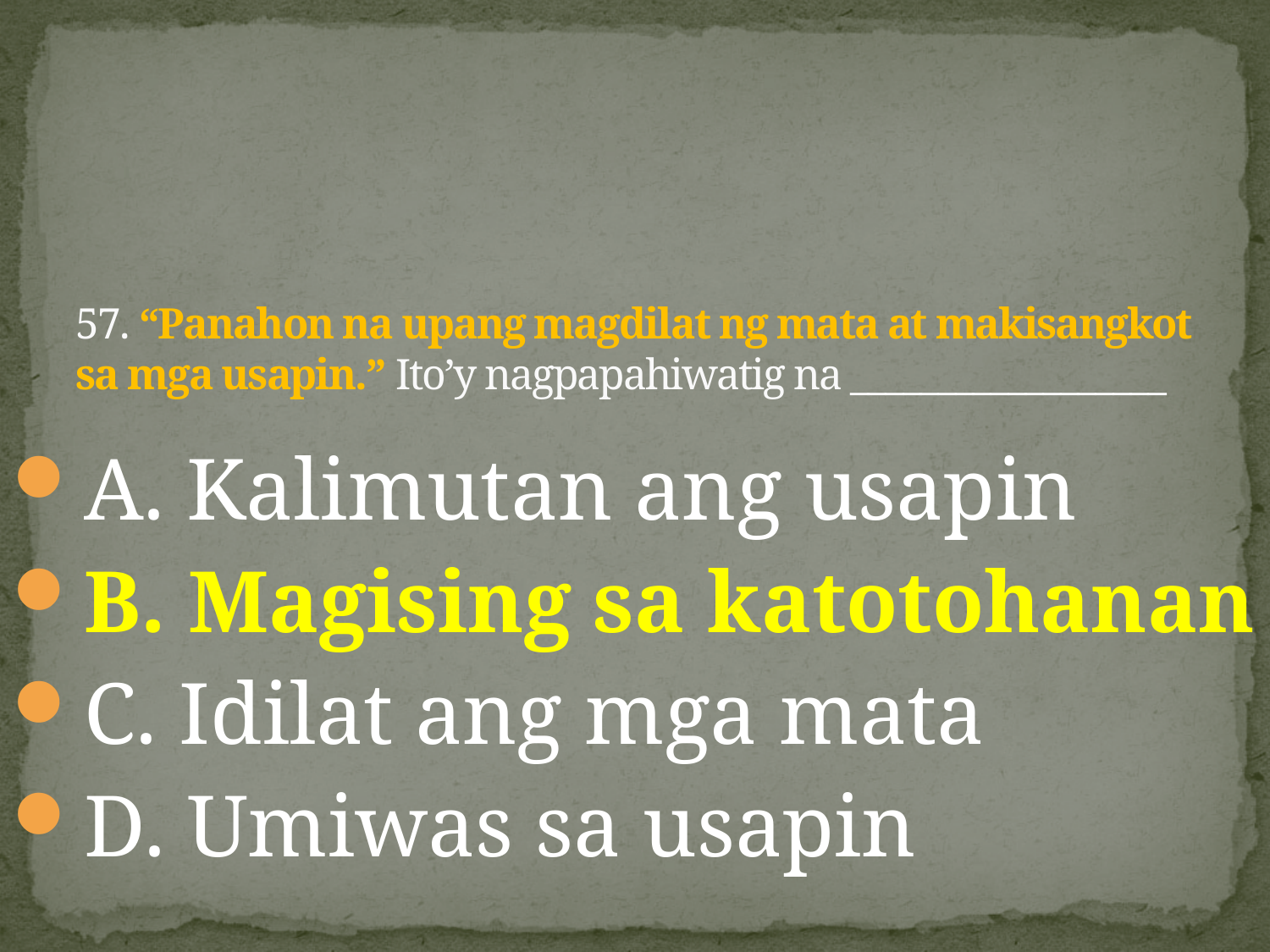

# 57. “Panahon na upang magdilat ng mata at makisangkot sa mga usapin.” Ito’y nagpapahiwatig na __________________

A. Kalimutan ang usapin
B. Magising sa katotohanan
C. Idilat ang mga mata
D. Umiwas sa usapin